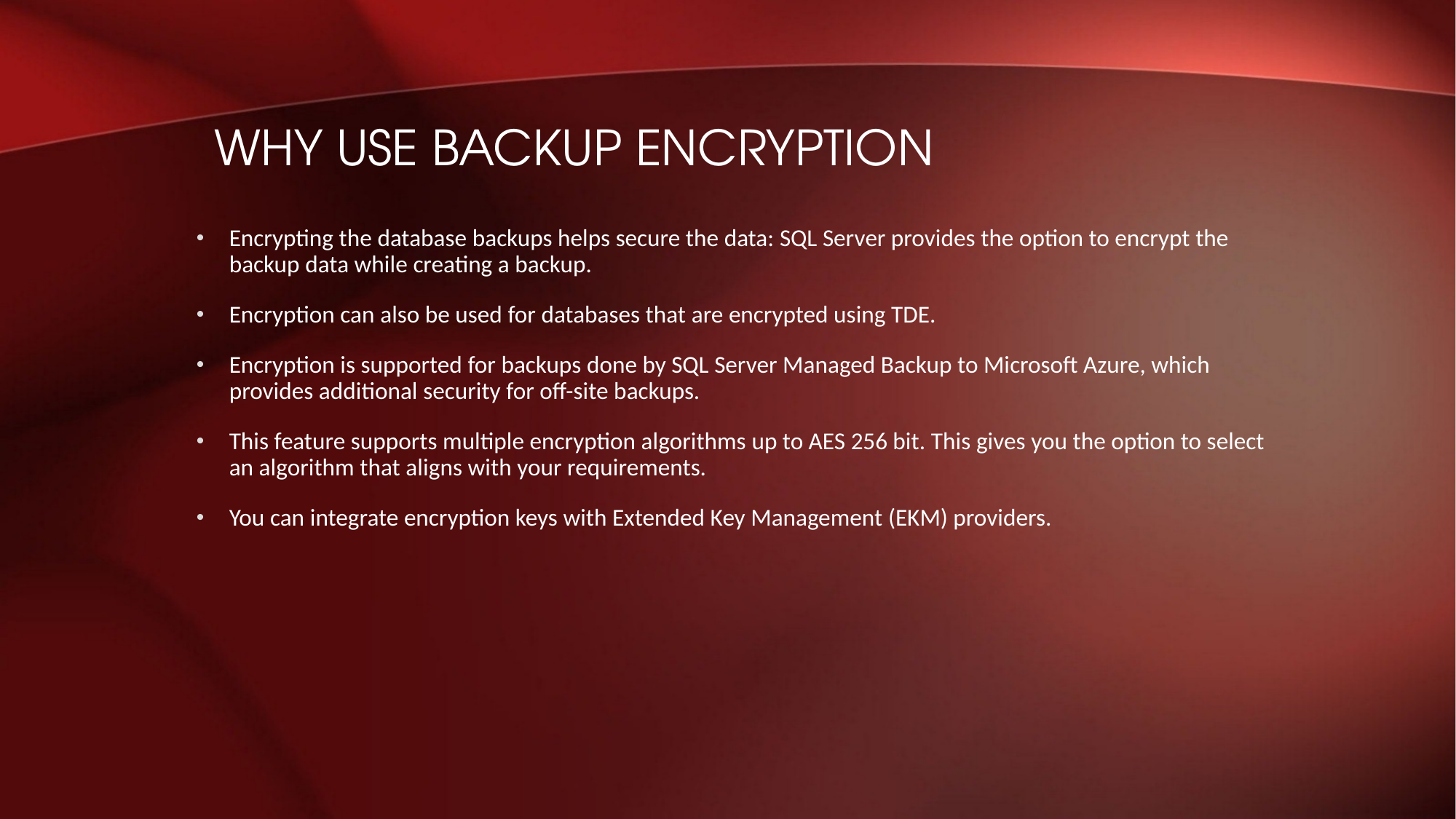

# Why use backup encryption
Encrypting the database backups helps secure the data: SQL Server provides the option to encrypt the backup data while creating a backup.
Encryption can also be used for databases that are encrypted using TDE.
Encryption is supported for backups done by SQL Server Managed Backup to Microsoft Azure, which provides additional security for off-site backups.
This feature supports multiple encryption algorithms up to AES 256 bit. This gives you the option to select an algorithm that aligns with your requirements.
You can integrate encryption keys with Extended Key Management (EKM) providers.